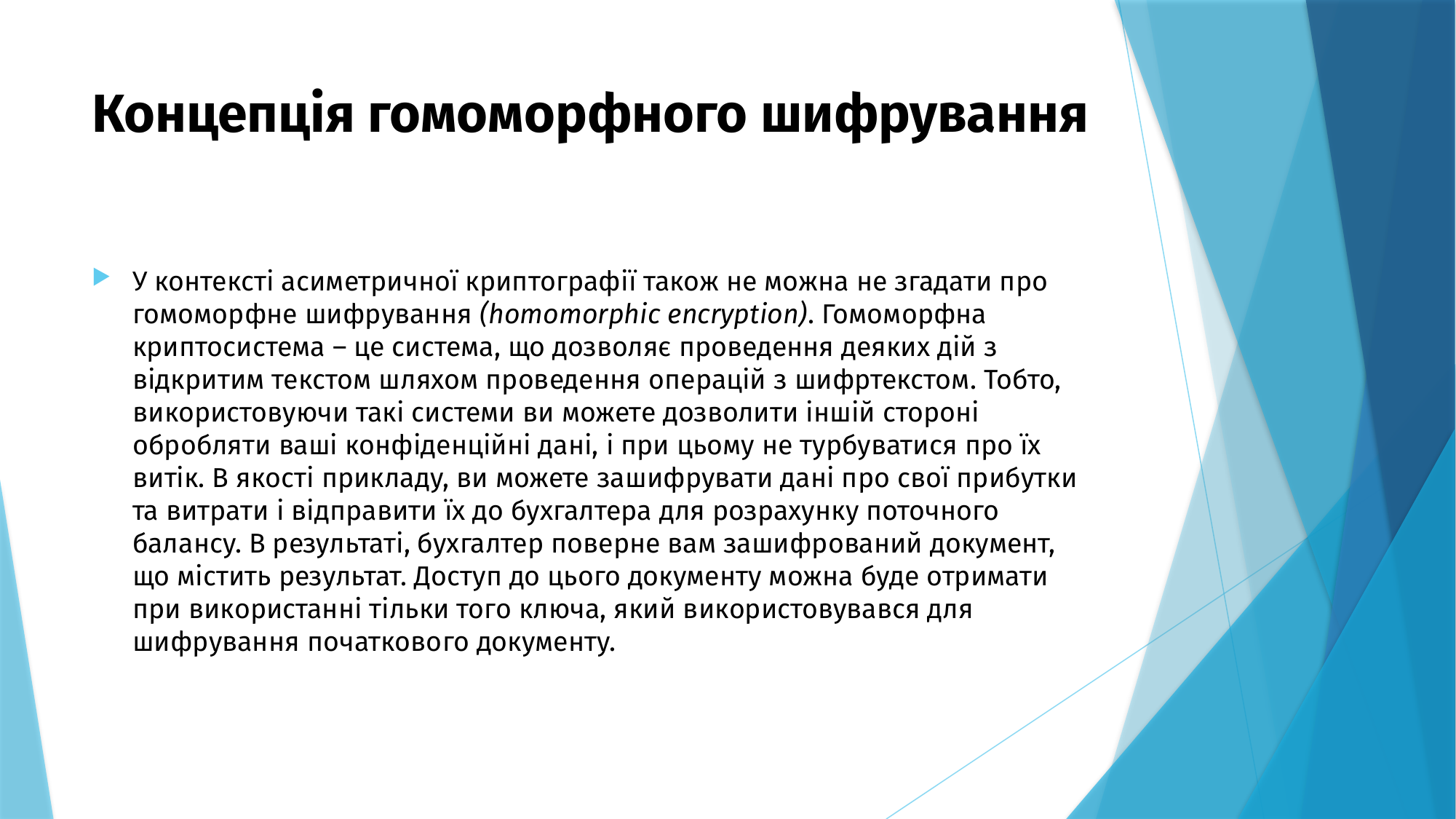

# Концепція гомоморфного шифрування
У контексті асиметричної криптографії також не можна не згадати про гомоморфне шифрування (homomorphic encryption). Гомоморфна криптосистема – це система, що дозволяє проведення деяких дій з відкритим текстом шляхом проведення операцій з шифртекстом. Тобто, використовуючи такі системи ви можете дозволити іншій стороні обробляти ваші конфіденційні дані, і при цьому не турбуватися про їх витік. В якості прикладу, ви можете зашифрувати дані про свої прибутки та витрати і відправити їх до бухгалтера для розрахунку поточного балансу. В результаті, бухгалтер поверне вам зашифрований документ, що містить результат. Доступ до цього документу можна буде отримати при використанні тільки того ключа, який використовувався для шифрування початкового документу.